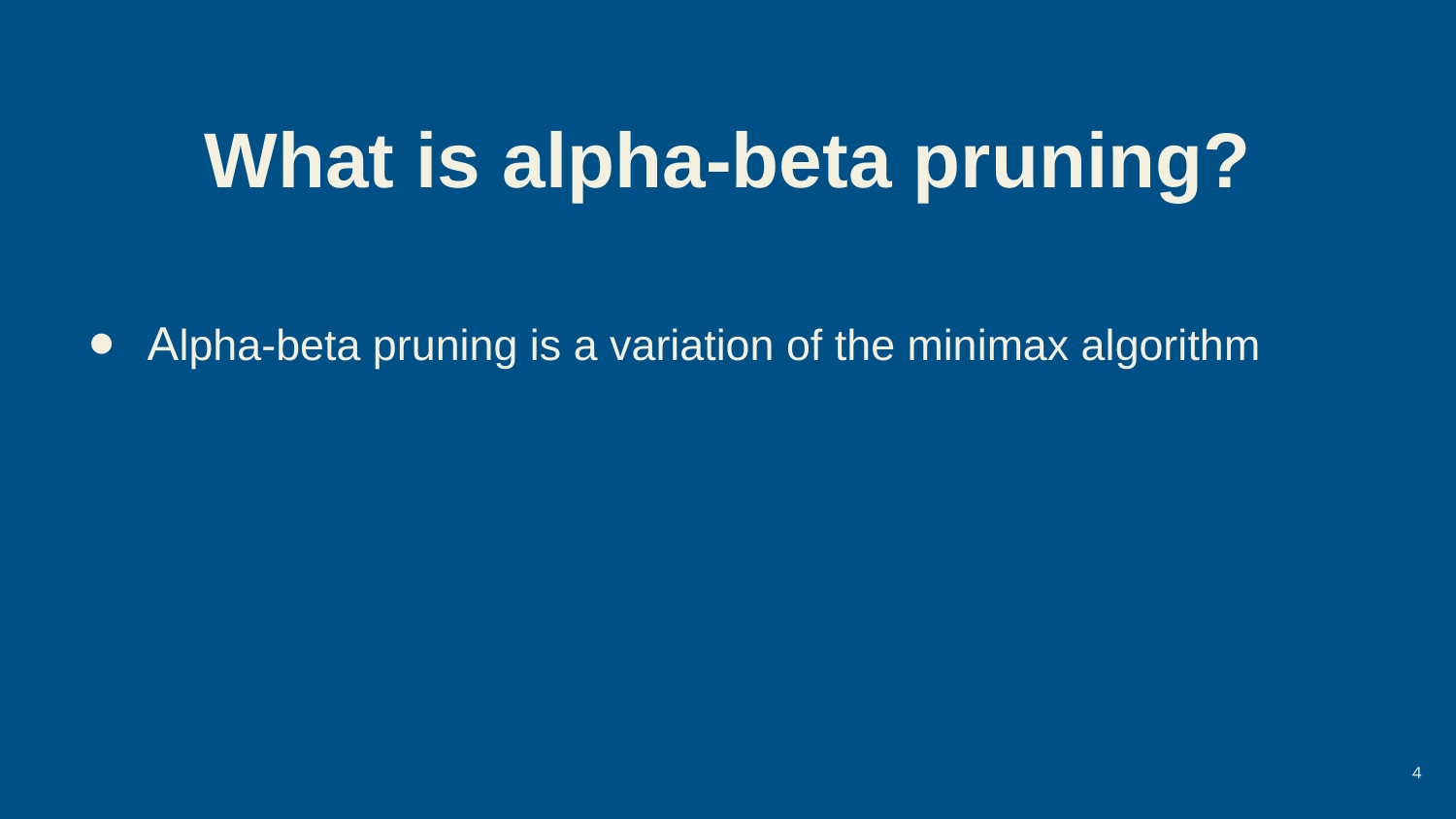

What is alpha-beta pruning?

Alpha-beta pruning is a variation of the minimax algorithm
4